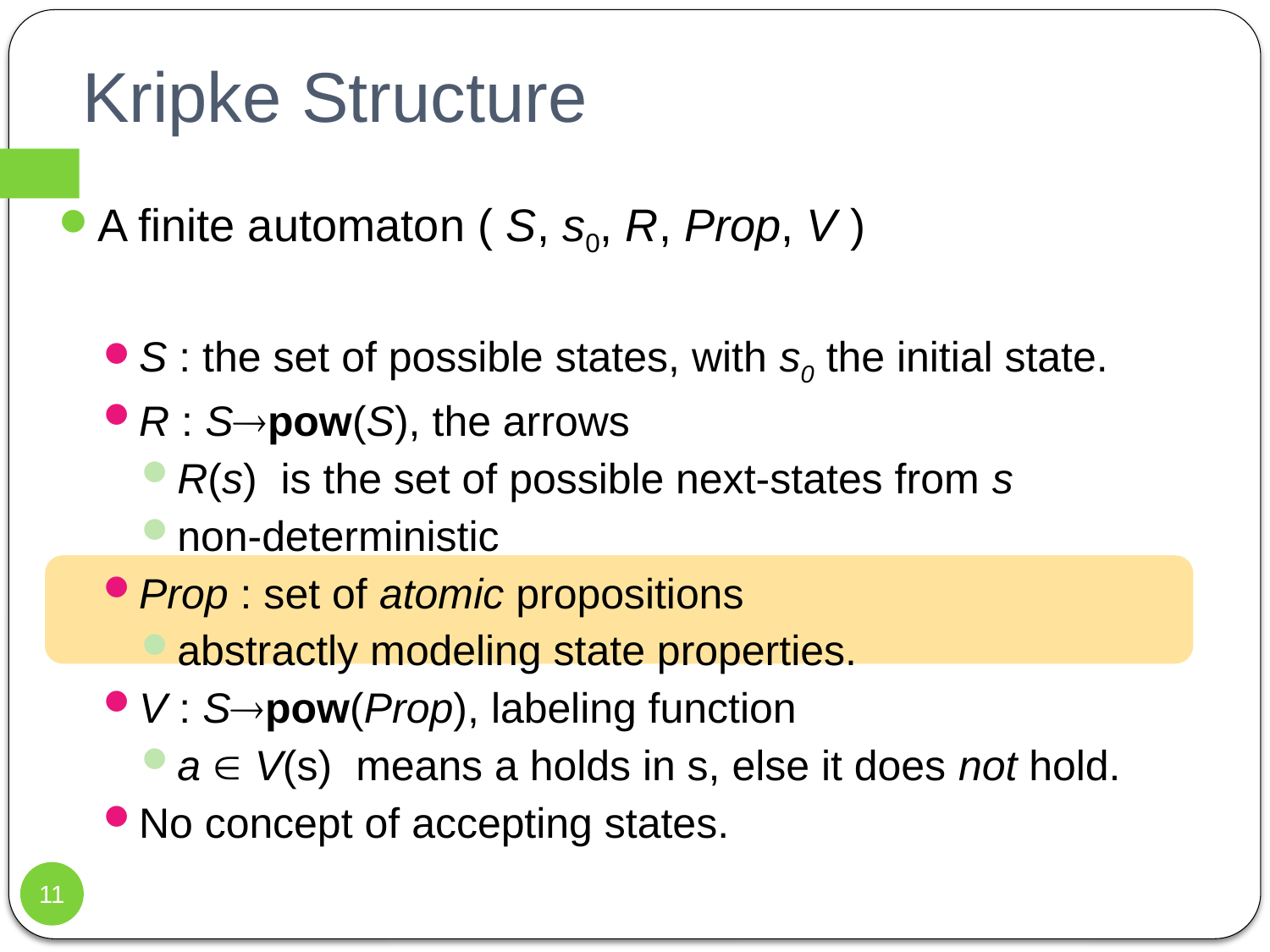

# Kripke Structure
A finite automaton ( S, s0, R, Prop, V )

S : the set of possible states, with s0 the initial state.
R : S→pow(S), the arrows
R(s)  is the set of possible next-states from s
non-deterministic
Prop : set of atomic propositions
abstractly modeling state properties.
V : S→pow(Prop), labeling function
a ∈ V(s)  means a holds in s, else it does not hold.
No concept of accepting states.

11